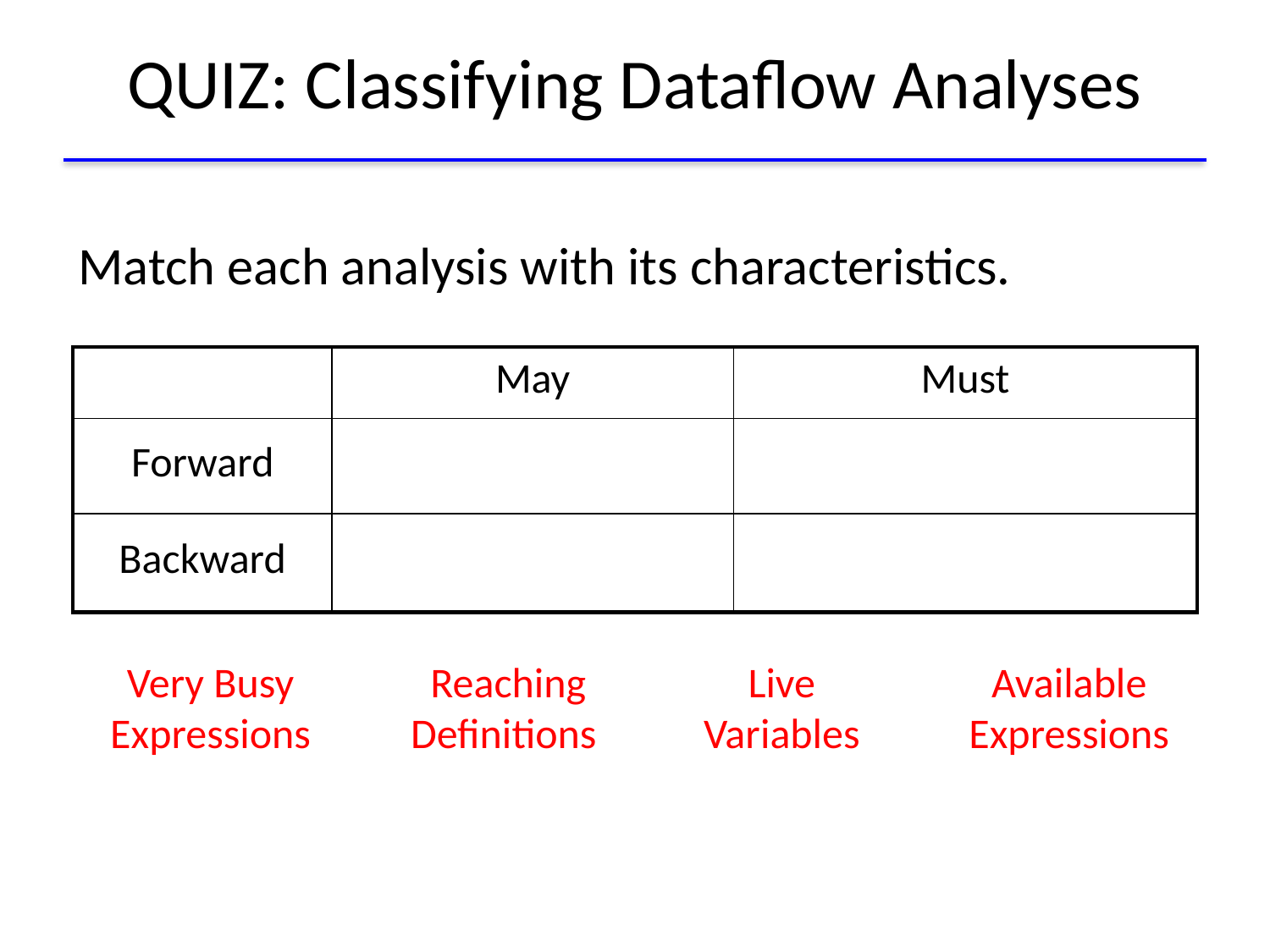

# QUIZ: Classifying Dataflow Analyses
Match each analysis with its characteristics.

|  | May | Must |
| --- | --- | --- |
| Forward |  |  |
| Backward |  |  |
 Reaching Definitions
Available
Expressions
Very Busy
Expressions
Live
Variables